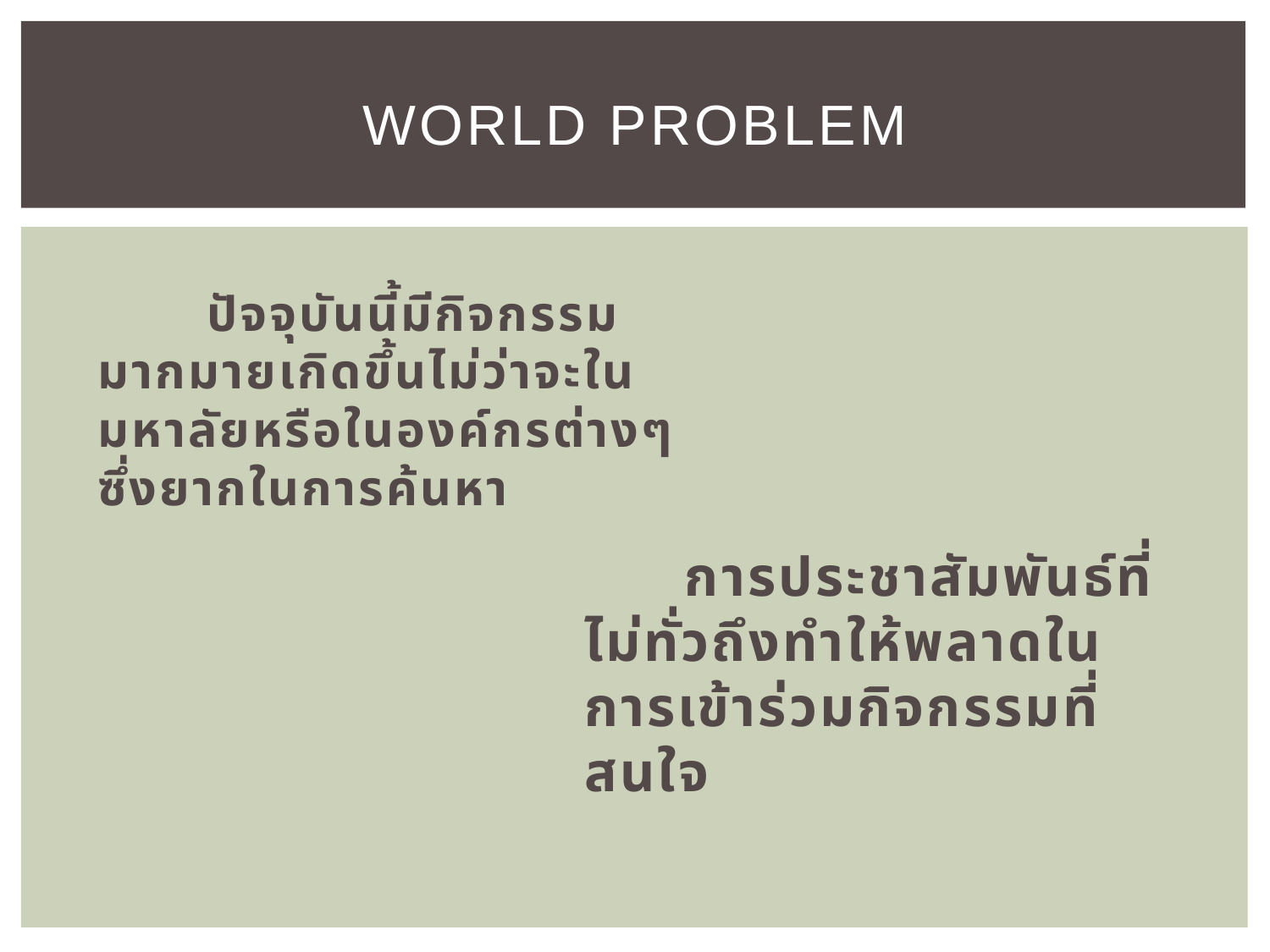

# World problem
	ปัจจุบันนี้มีกิจกรรมมากมายเกิดขึ้นไม่ว่าจะในมหาลัยหรือในองค์กรต่างๆ ซึ่งยากในการค้นหา
	การประชาสัมพันธ์ที่ไม่ทั่วถึงทำให้พลาดในการเข้าร่วมกิจกรรมที่สนใจ